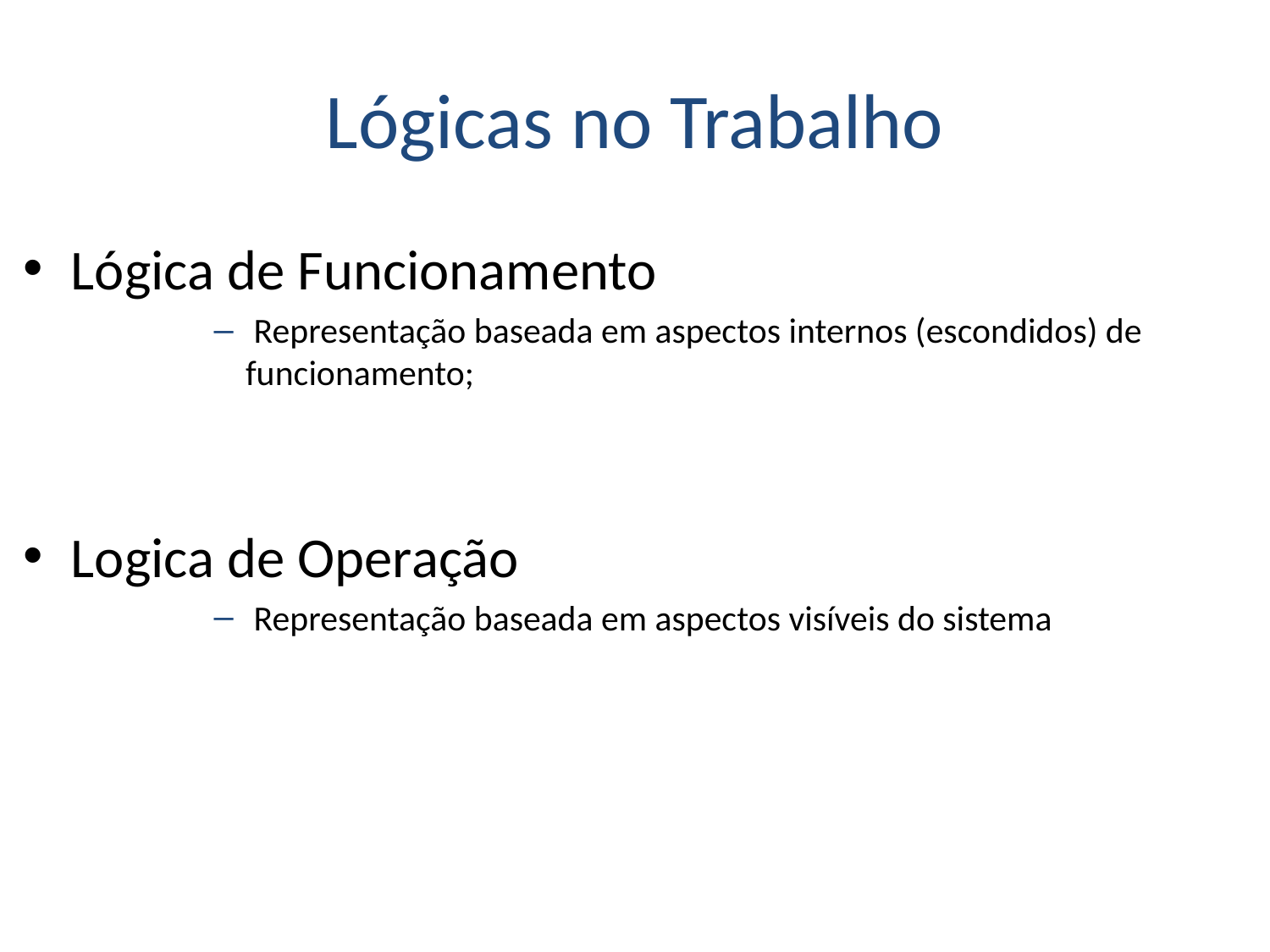

# Lógicas no Trabalho

Lógica de Funcionamento
 Representação baseada em aspectos internos (escondidos) de funcionamento;

Logica de Operação
 Representação baseada em aspectos visíveis do sistema